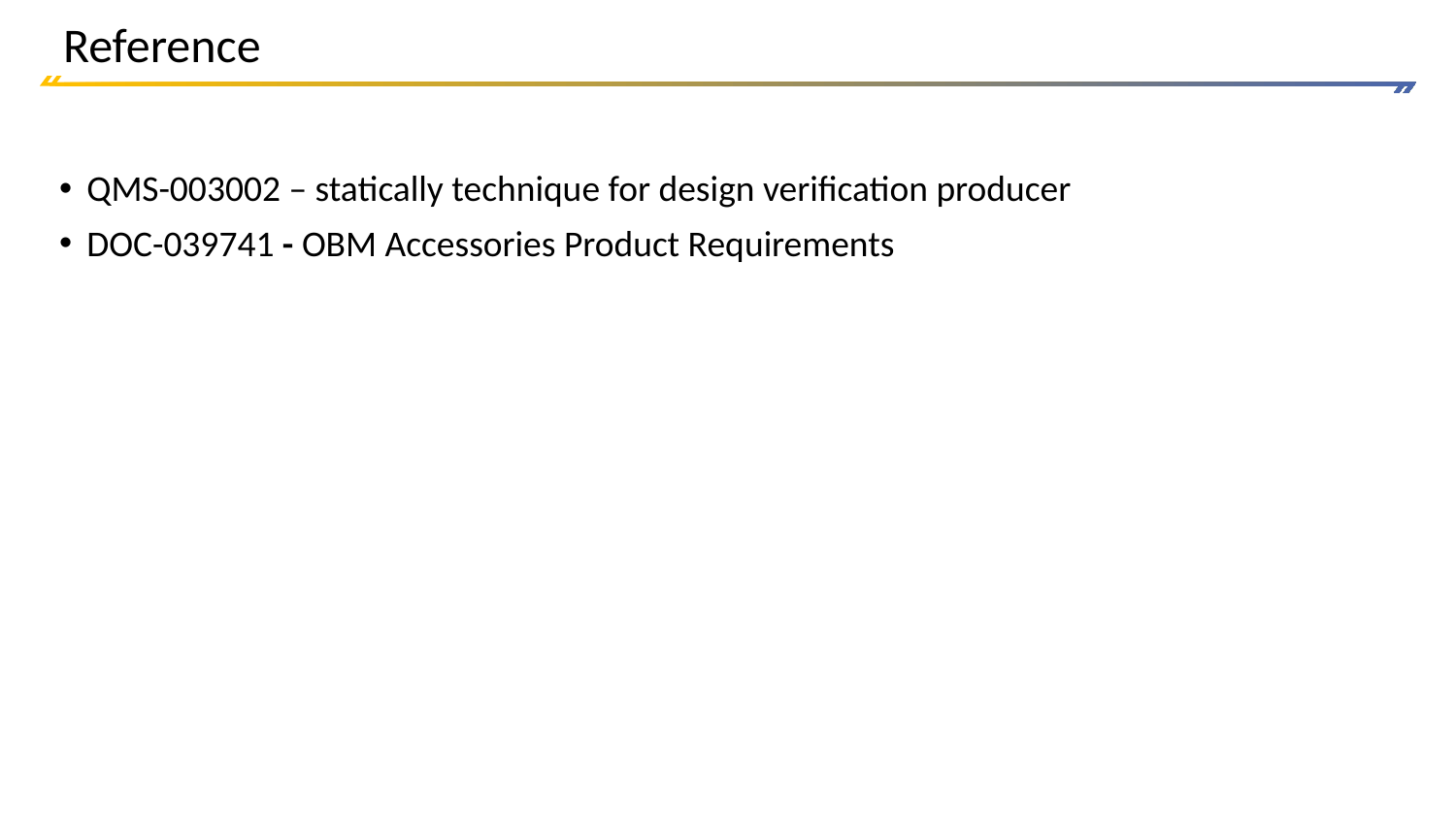

# Reference

QMS-003002 – statically technique for design verification producer
DOC-039741 - OBM Accessories Product Requirements